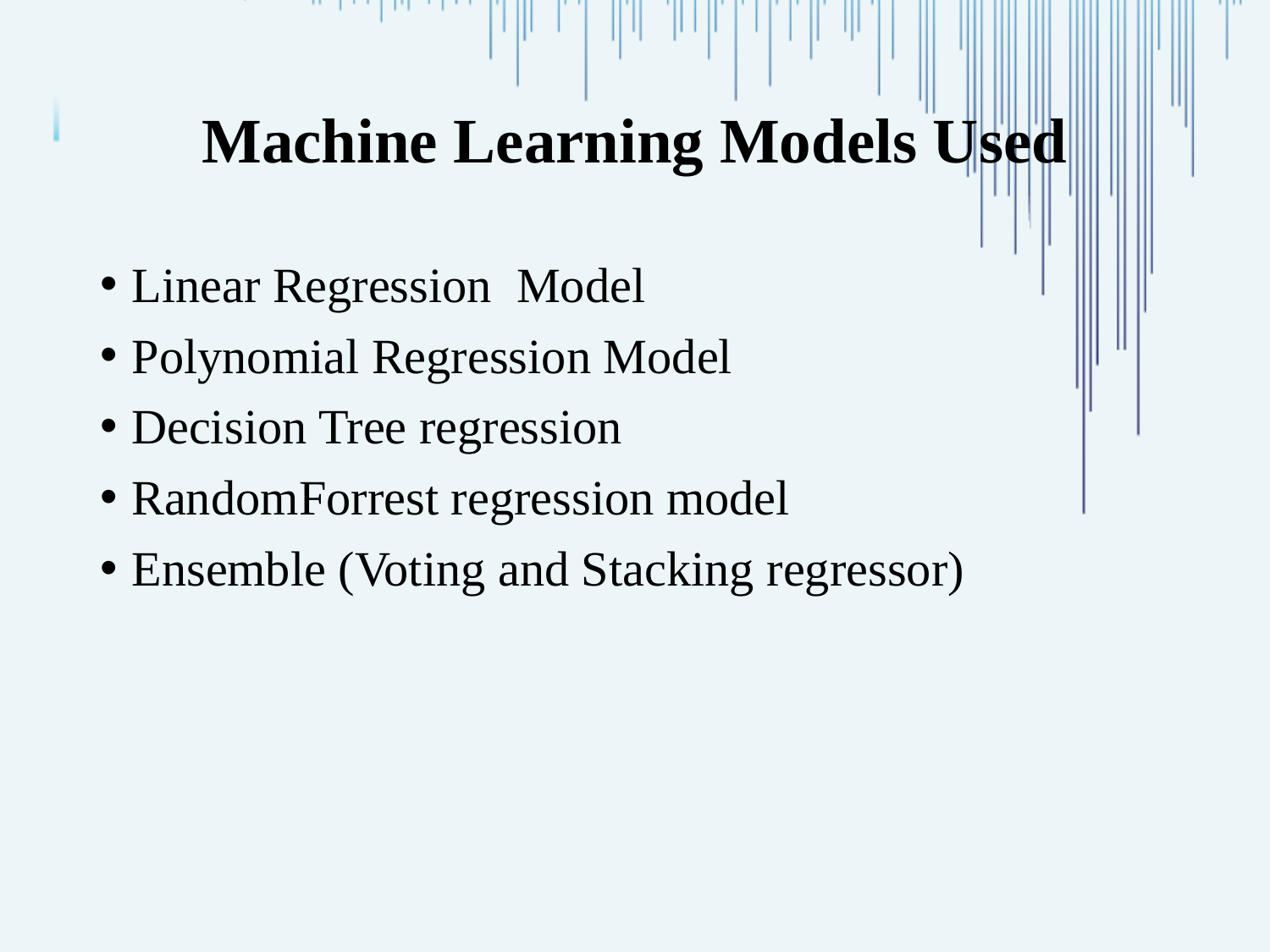

# Machine Learning Models Used
Linear Regression  Model
Polynomial Regression Model
Decision Tree regression
RandomForrest regression model
Ensemble (Voting and Stacking regressor)